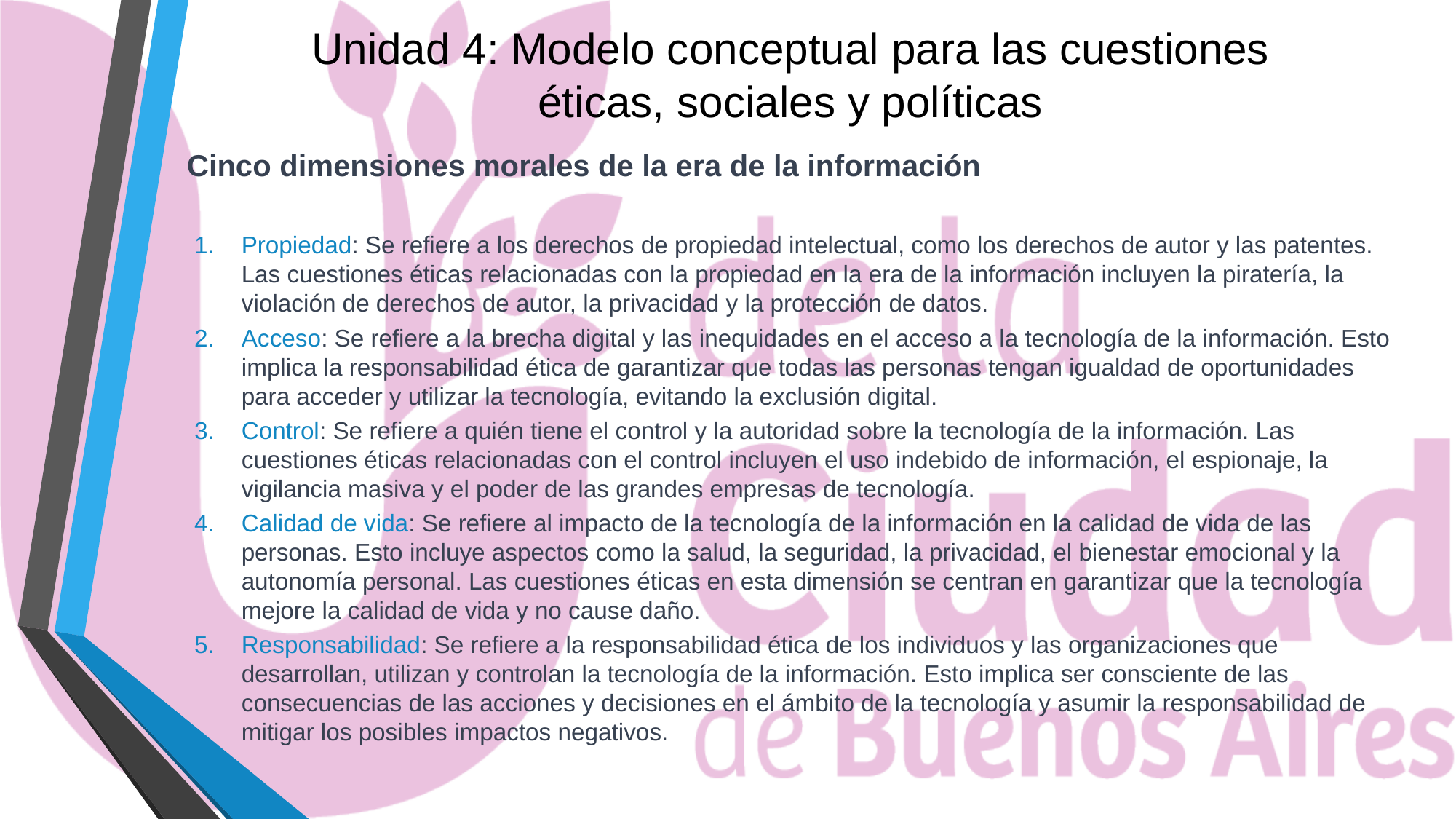

# Unidad 4: Modelo conceptual para las cuestiones éticas, sociales y políticas
Cinco dimensiones morales de la era de la información

Propiedad: Se refiere a los derechos de propiedad intelectual, como los derechos de autor y las patentes. Las cuestiones éticas relacionadas con la propiedad en la era de la información incluyen la piratería, la violación de derechos de autor, la privacidad y la protección de datos.
Acceso: Se refiere a la brecha digital y las inequidades en el acceso a la tecnología de la información. Esto implica la responsabilidad ética de garantizar que todas las personas tengan igualdad de oportunidades para acceder y utilizar la tecnología, evitando la exclusión digital.
Control: Se refiere a quién tiene el control y la autoridad sobre la tecnología de la información. Las cuestiones éticas relacionadas con el control incluyen el uso indebido de información, el espionaje, la vigilancia masiva y el poder de las grandes empresas de tecnología.
Calidad de vida: Se refiere al impacto de la tecnología de la información en la calidad de vida de las personas. Esto incluye aspectos como la salud, la seguridad, la privacidad, el bienestar emocional y la autonomía personal. Las cuestiones éticas en esta dimensión se centran en garantizar que la tecnología mejore la calidad de vida y no cause daño.
Responsabilidad: Se refiere a la responsabilidad ética de los individuos y las organizaciones que desarrollan, utilizan y controlan la tecnología de la información. Esto implica ser consciente de las consecuencias de las acciones y decisiones en el ámbito de la tecnología y asumir la responsabilidad de mitigar los posibles impactos negativos.